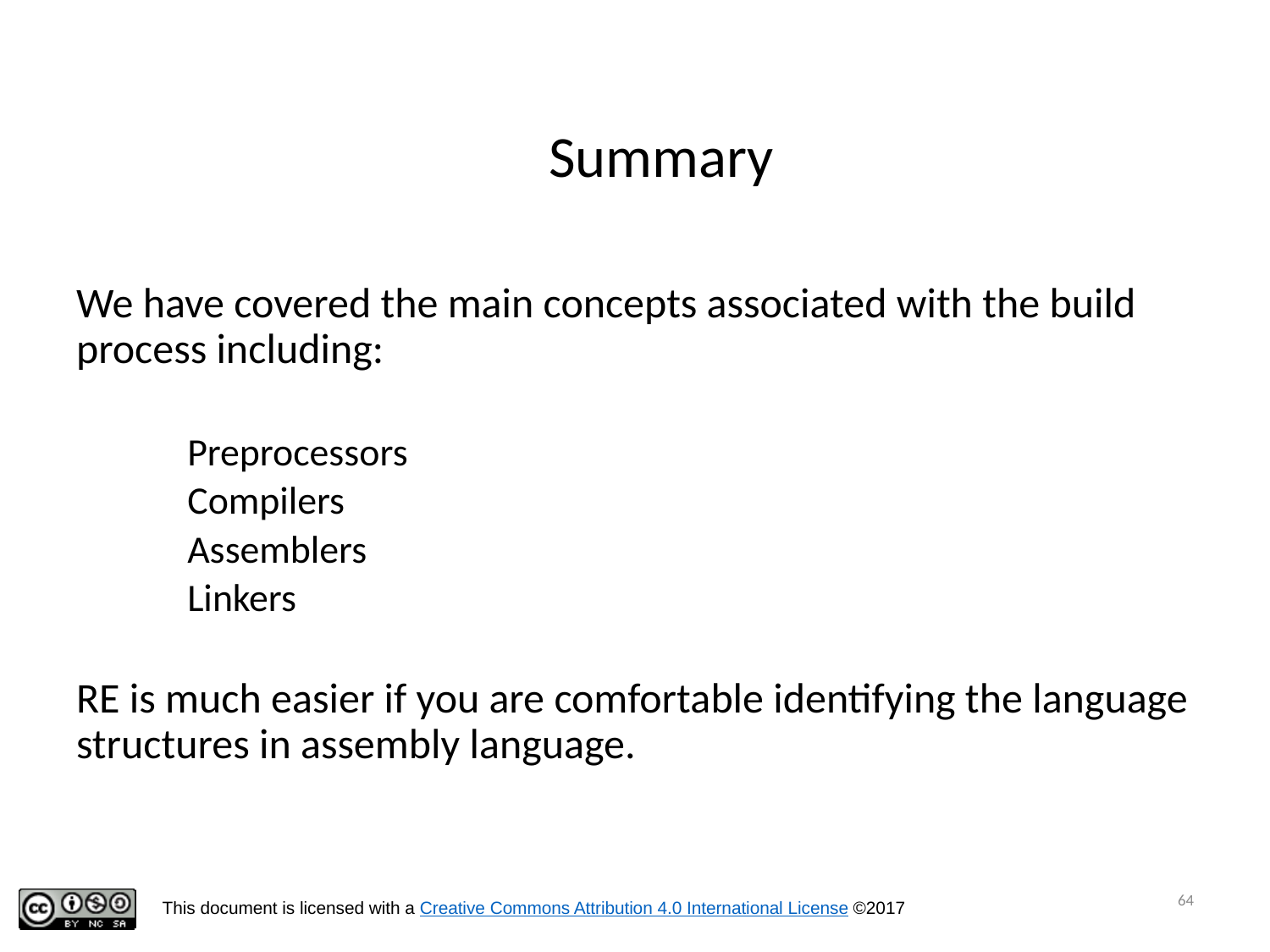

# Summary
We have covered the main concepts associated with the build process including:

Preprocessors
Compilers
Assemblers
Linkers

RE is much easier if you are comfortable identifying the language structures in assembly language.
64